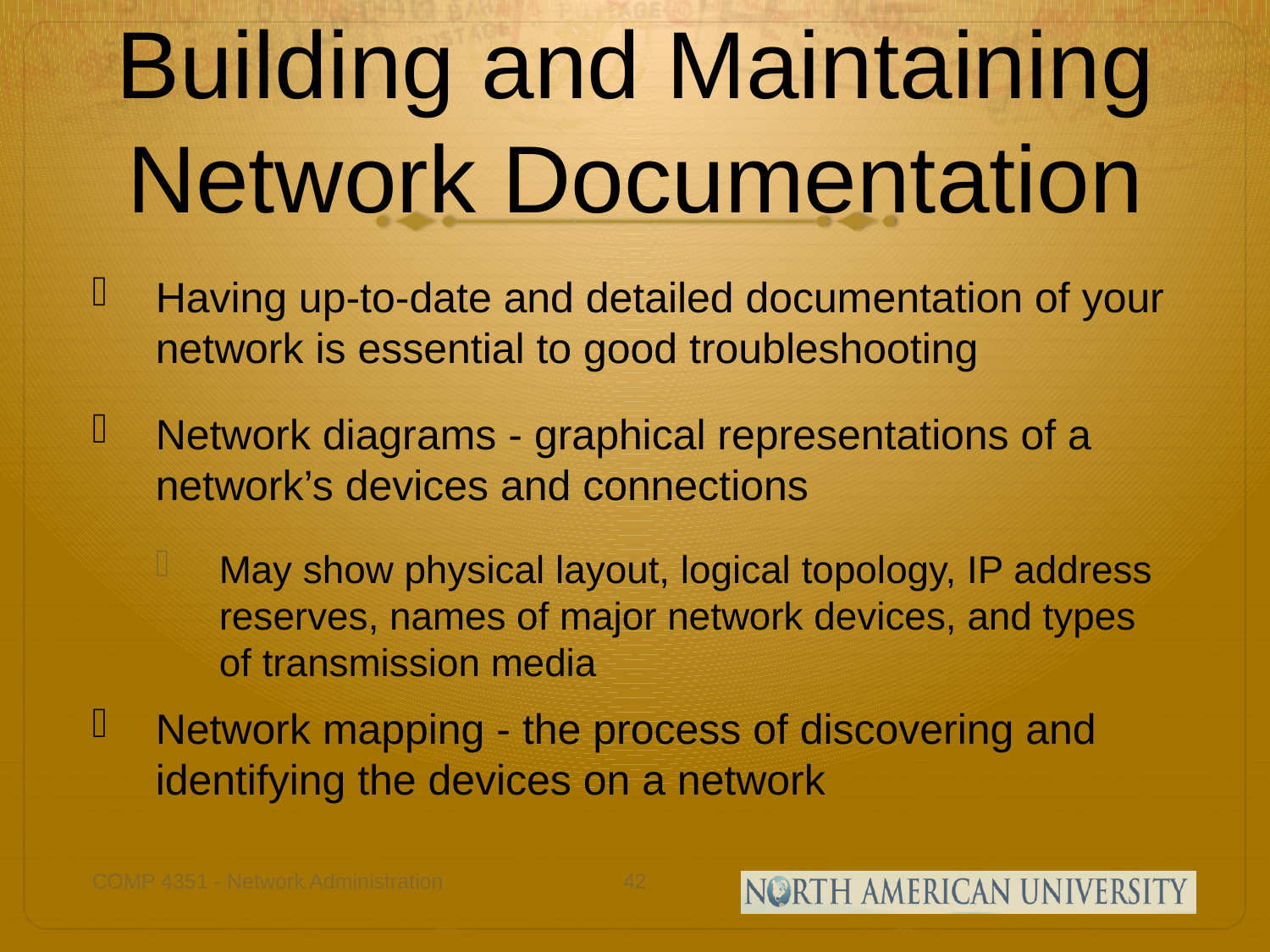

# Building and Maintaining Network Documentation
Having up-to-date and detailed documentation of your network is essential to good troubleshooting
Network diagrams - graphical representations of a network’s devices and connections
May show physical layout, logical topology, IP address reserves, names of major network devices, and types of transmission media
Network mapping - the process of discovering and identifying the devices on a network
COMP 4351 - Network Administration
42